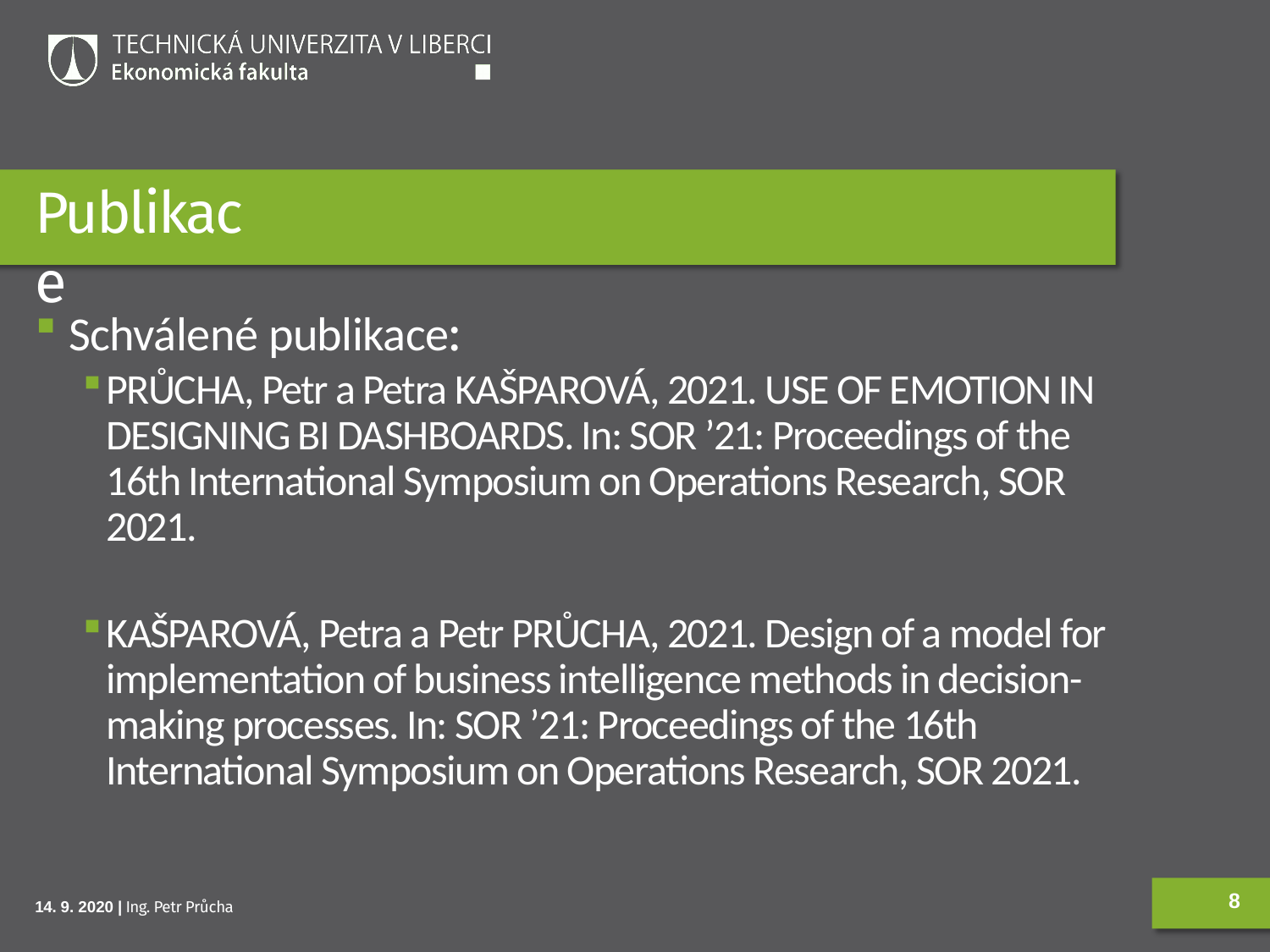

# Publikace
Schválené publikace:
PRŮCHA, Petr a Petra KAŠPAROVÁ, 2021. USE OF EMOTION IN DESIGNING BI DASHBOARDS. In: SOR ’21: Proceedings of the 16th International Symposium on Operations Research, SOR 2021.

KAŠPAROVÁ, Petra a Petr PRŮCHA, 2021. Design of a model for implementation of business intelligence methods in decision-making processes. In: SOR ’21: Proceedings of the 16th International Symposium on Operations Research, SOR 2021.

8
14. 9. 2020 | Ing. Petr Průcha